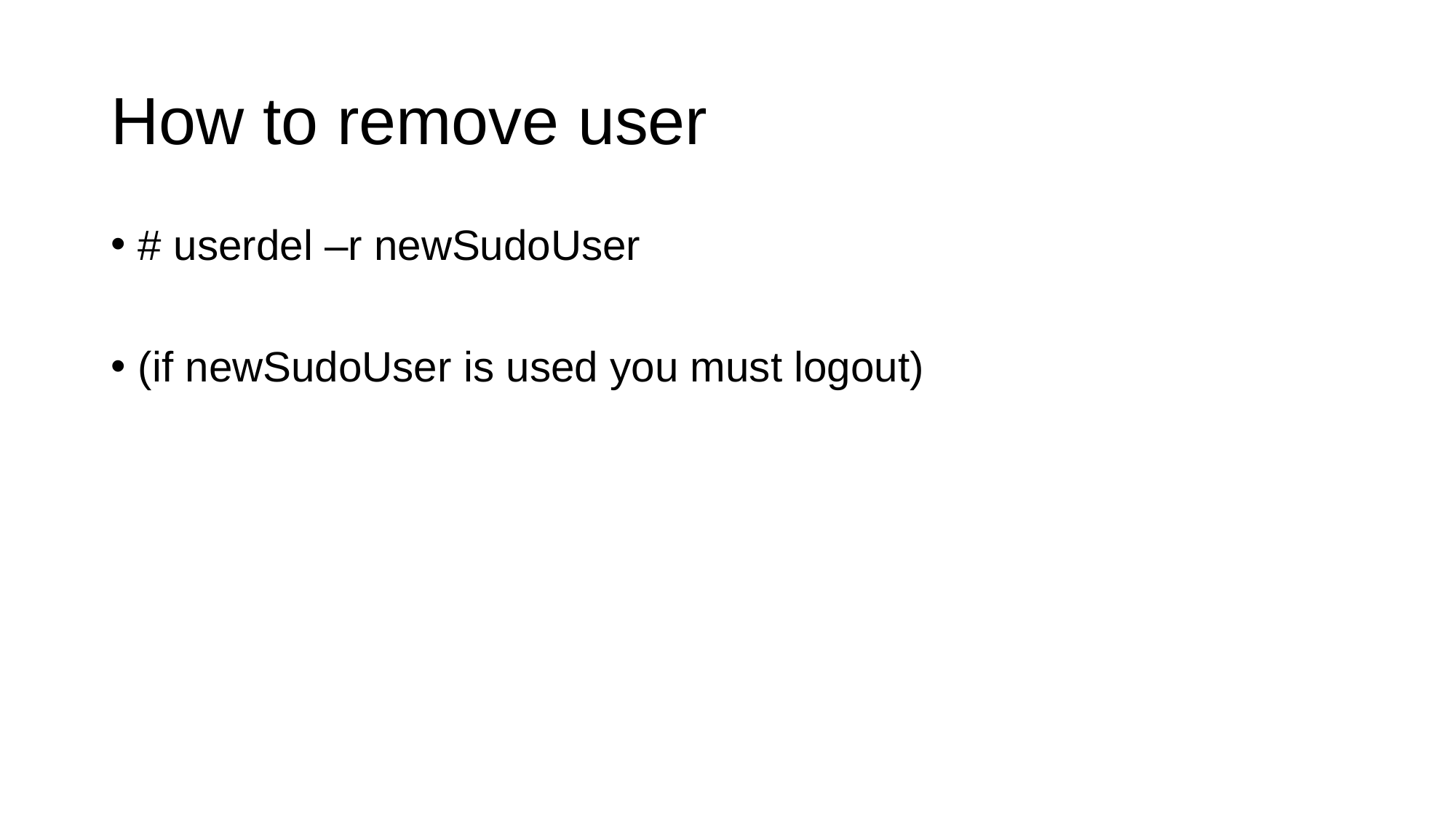

# How to remove user
# userdel –r newSudoUser

(if newSudoUser is used you must logout)